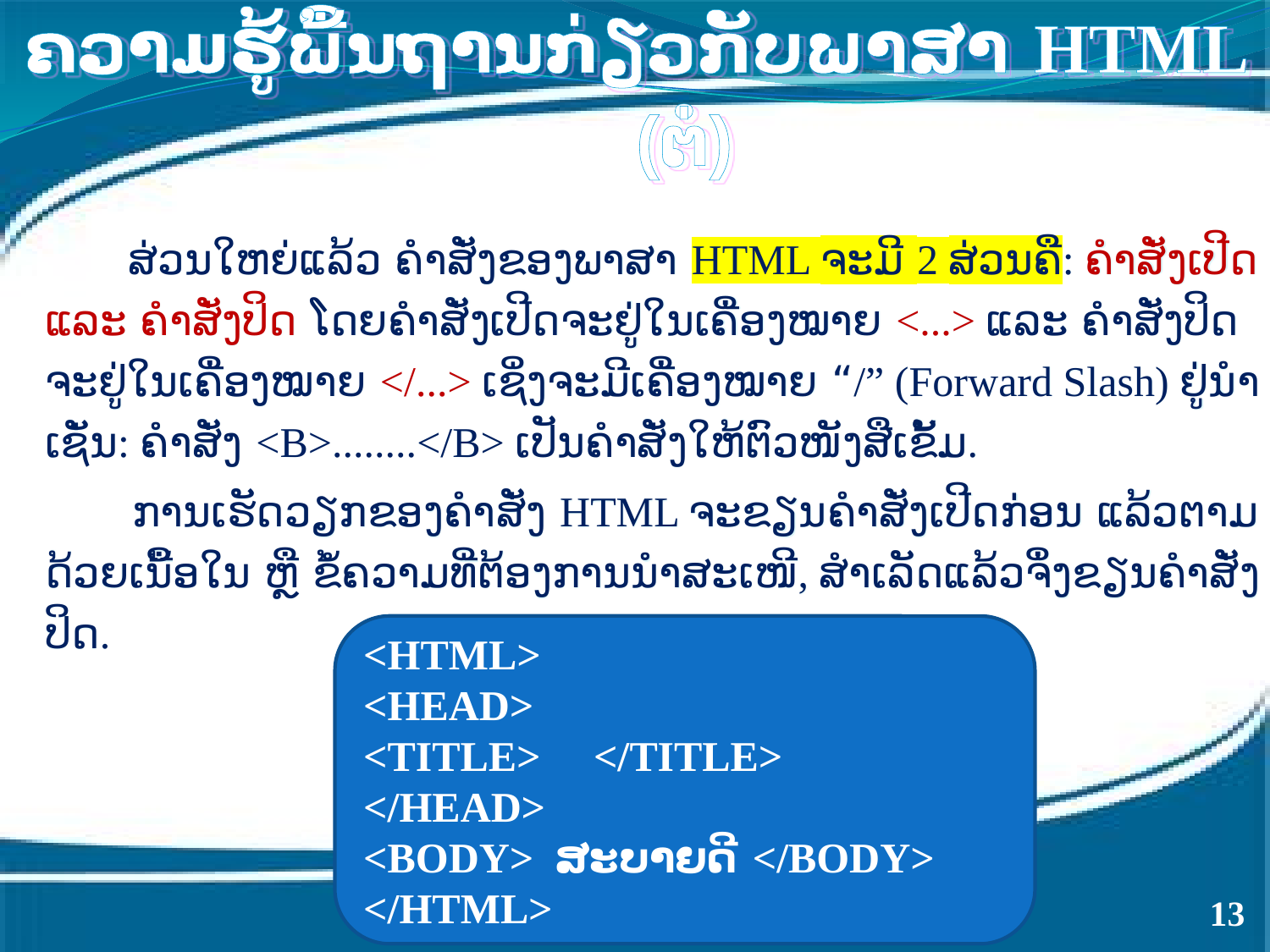

ຄວາມຮູ້ພື້ນຖານກ່ຽວກັບພາສາ HTML (ຕໍ່)
   ສ່ວນໃຫຍ່ແລ້ວ ຄຳສັ່ງຂອງພາສາ HTML ຈະມີ 2 ສ່ວນຄື: ຄຳສັ່ງເປີດ ແລະ ຄຳສັ່ງປິດ ໂດຍຄຳສັ່ງເປີດຈະຢູ່ໃນເຄື່ອງໝາຍ <...> ແລະ ຄຳສັ່ງປິດຈະຢູ່ໃນເຄື່ອງໝາຍ </...> ເຊິ່ງຈະມີເຄື່ອງໝາຍ “/” (Forward Slash) ຢູ່ນຳເຊັ່ນ: ຄຳສັ່ງ <B>........</B> ເປັນຄຳສັ່ງໃຫ້ຕົວໜັງສືເຂັ້ມ.
ການເຮັດວຽກຂອງຄຳສັ່ງ HTML ຈະຂຽນຄຳສັ່ງເປີດກ່ອນ ແລ້ວຕາມດ້ວຍເນື້ອໃນ ຫຼື ຂໍ້ຄວາມທີ່ຕ້ອງການນຳສະເໜີ, ສຳເລັດແລ້ວຈຶ່ງຂຽນຄຳສັ່ງປິດ.
<HTML>
<HEAD>
<TITLE>     </TITLE>
</HEAD>
<BODY>  ສະບາຍດີ </BODY>
</HTML>
13